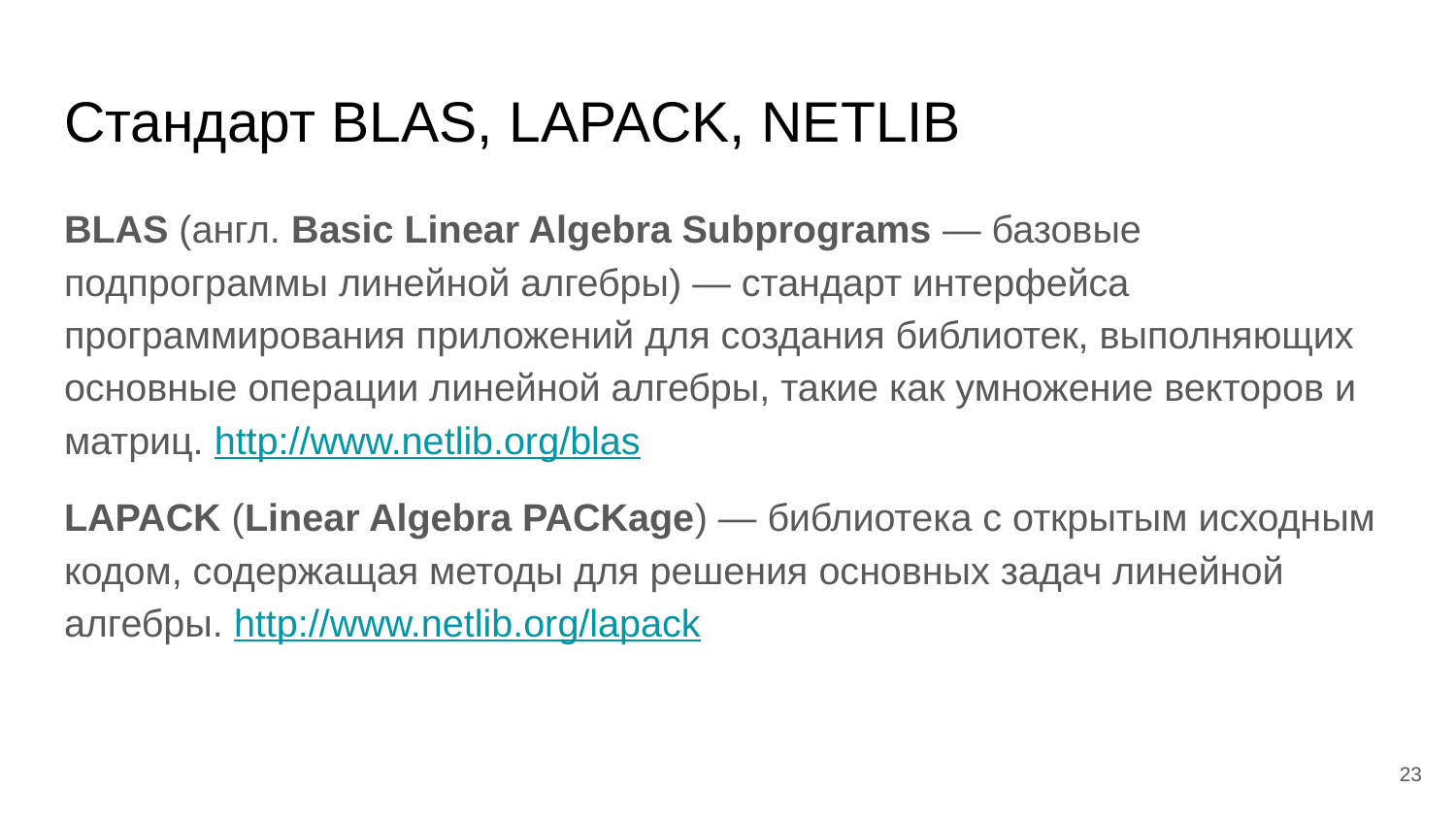

# Стандарт BLAS, LAPACK, NETLIB
BLAS (англ. Basic Linear Algebra Subprograms — базовые подпрограммы линейной алгебры) — стандарт интерфейса программирования приложений для создания библиотек, выполняющих основные операции линейной алгебры, такие как умножение векторов и матриц. http://www.netlib.org/blas
LAPACK (Linear Algebra PACKage) — библиотека с открытым исходным кодом, содержащая методы для решения основных задач линейной алгебры. http://www.netlib.org/lapack
23